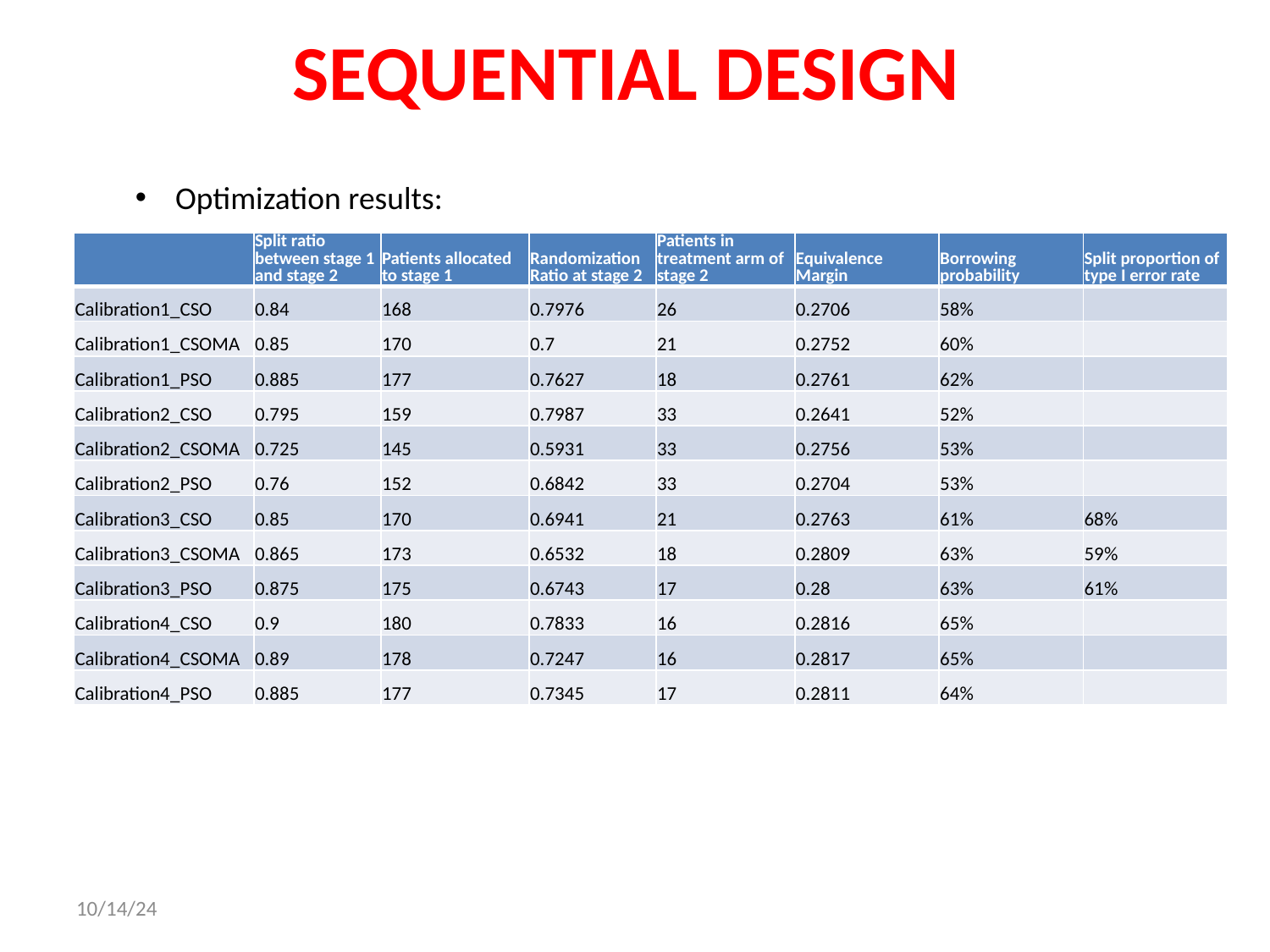

# Sequential Design
Optimization results:
|  | Split ratio between stage 1 and stage 2 | Patients allocated to stage 1 | Randomization Ratio at stage 2 | Patients in treatment arm of stage 2 | Equivalence Margin | Borrowing probability | Split proportion of type I error rate |
| --- | --- | --- | --- | --- | --- | --- | --- |
| Calibration1\_CSO | 0.84 | 168 | 0.7976 | 26 | 0.2706 | 58% |  |
| Calibration1\_CSOMA | 0.85 | 170 | 0.7 | 21 | 0.2752 | 60% |  |
| Calibration1\_PSO | 0.885 | 177 | 0.7627 | 18 | 0.2761 | 62% |  |
| Calibration2\_CSO | 0.795 | 159 | 0.7987 | 33 | 0.2641 | 52% |  |
| Calibration2\_CSOMA | 0.725 | 145 | 0.5931 | 33 | 0.2756 | 53% |  |
| Calibration2\_PSO | 0.76 | 152 | 0.6842 | 33 | 0.2704 | 53% |  |
| Calibration3\_CSO | 0.85 | 170 | 0.6941 | 21 | 0.2763 | 61% | 68% |
| Calibration3\_CSOMA | 0.865 | 173 | 0.6532 | 18 | 0.2809 | 63% | 59% |
| Calibration3\_PSO | 0.875 | 175 | 0.6743 | 17 | 0.28 | 63% | 61% |
| Calibration4\_CSO | 0.9 | 180 | 0.7833 | 16 | 0.2816 | 65% |  |
| Calibration4\_CSOMA | 0.89 | 178 | 0.7247 | 16 | 0.2817 | 65% |  |
| Calibration4\_PSO | 0.885 | 177 | 0.7345 | 17 | 0.2811 | 64% |  |
10/14/24